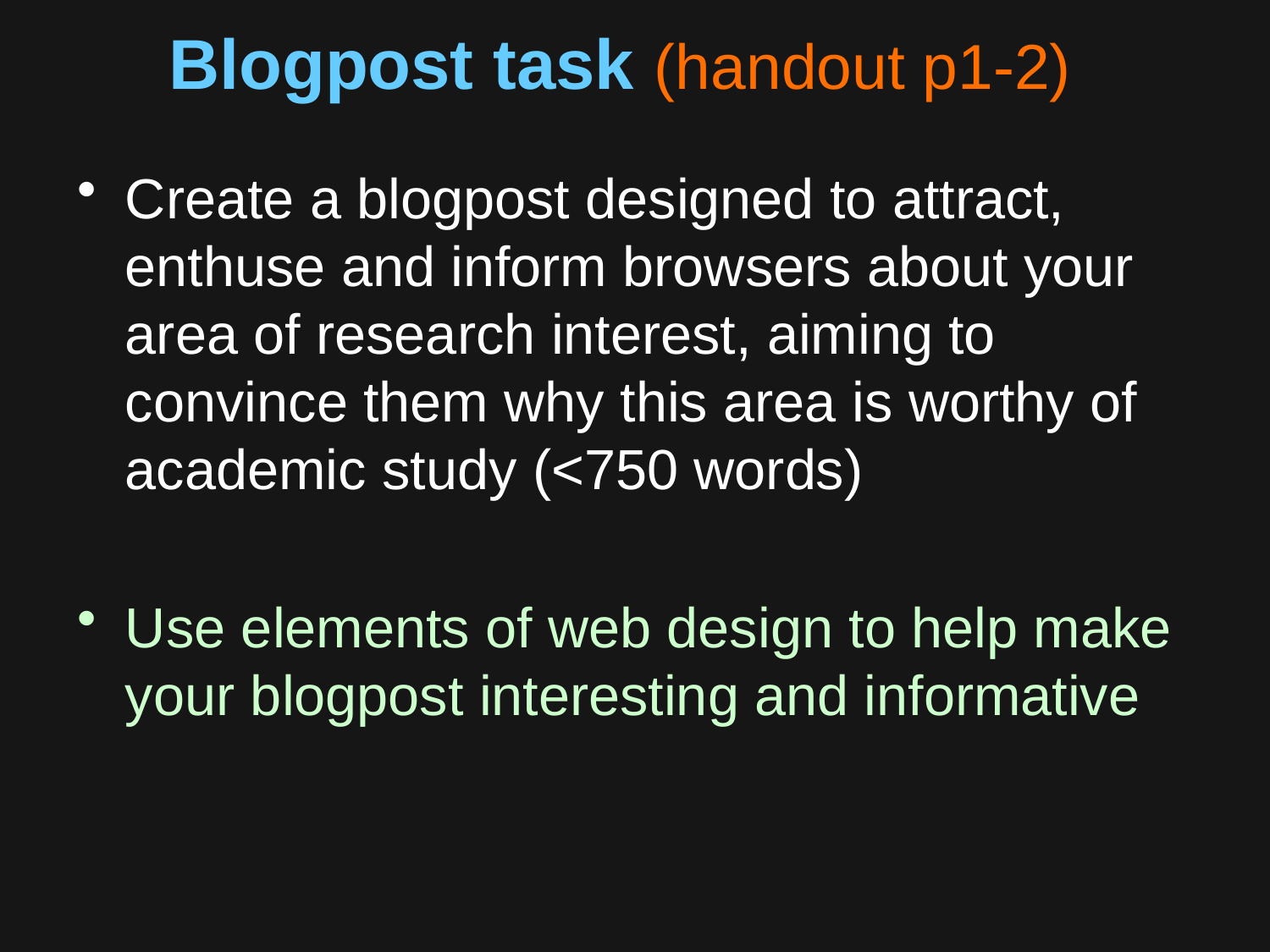

# Blogpost task (handout p1-2)
Create a blogpost designed to attract, enthuse and inform browsers about your area of research interest, aiming to convince them why this area is worthy of academic study (<750 words)

Use elements of web design to help make your blogpost interesting and informative